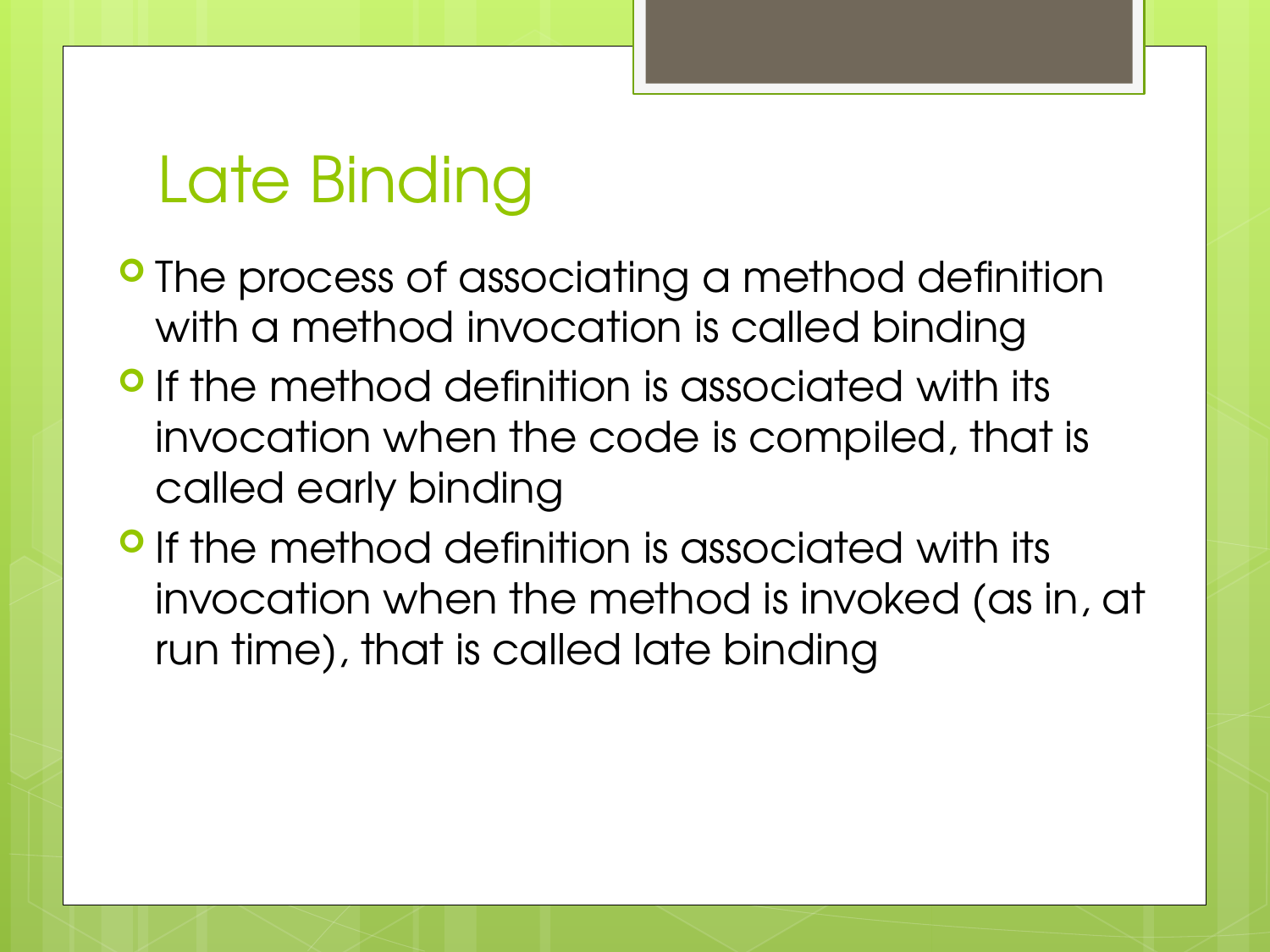

# Late Binding
The process of associating a method definition with a method invocation is called binding
If the method definition is associated with its invocation when the code is compiled, that is called early binding
If the method definition is associated with its invocation when the method is invoked (as in, at run time), that is called late binding